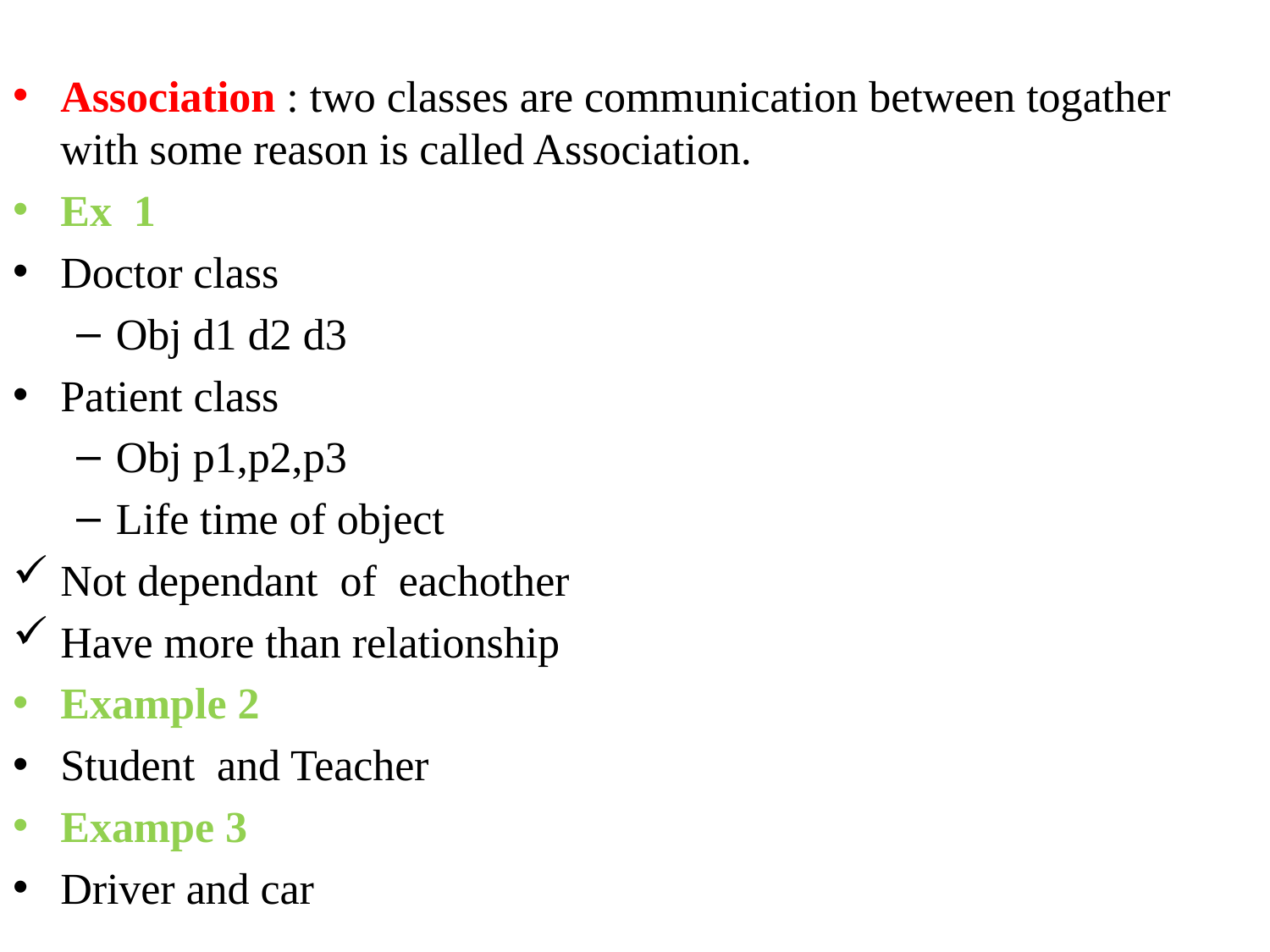

Association : two classes are communication between togather with some reason is called Association.
Ex  1
Doctor class
Obj d1 d2 d3
Patient class
Obj p1,p2,p3
Life time of object
Not dependant  of  eachother
Have more than relationship
Example 2
Student  and Teacher
Exampe 3
Driver and car